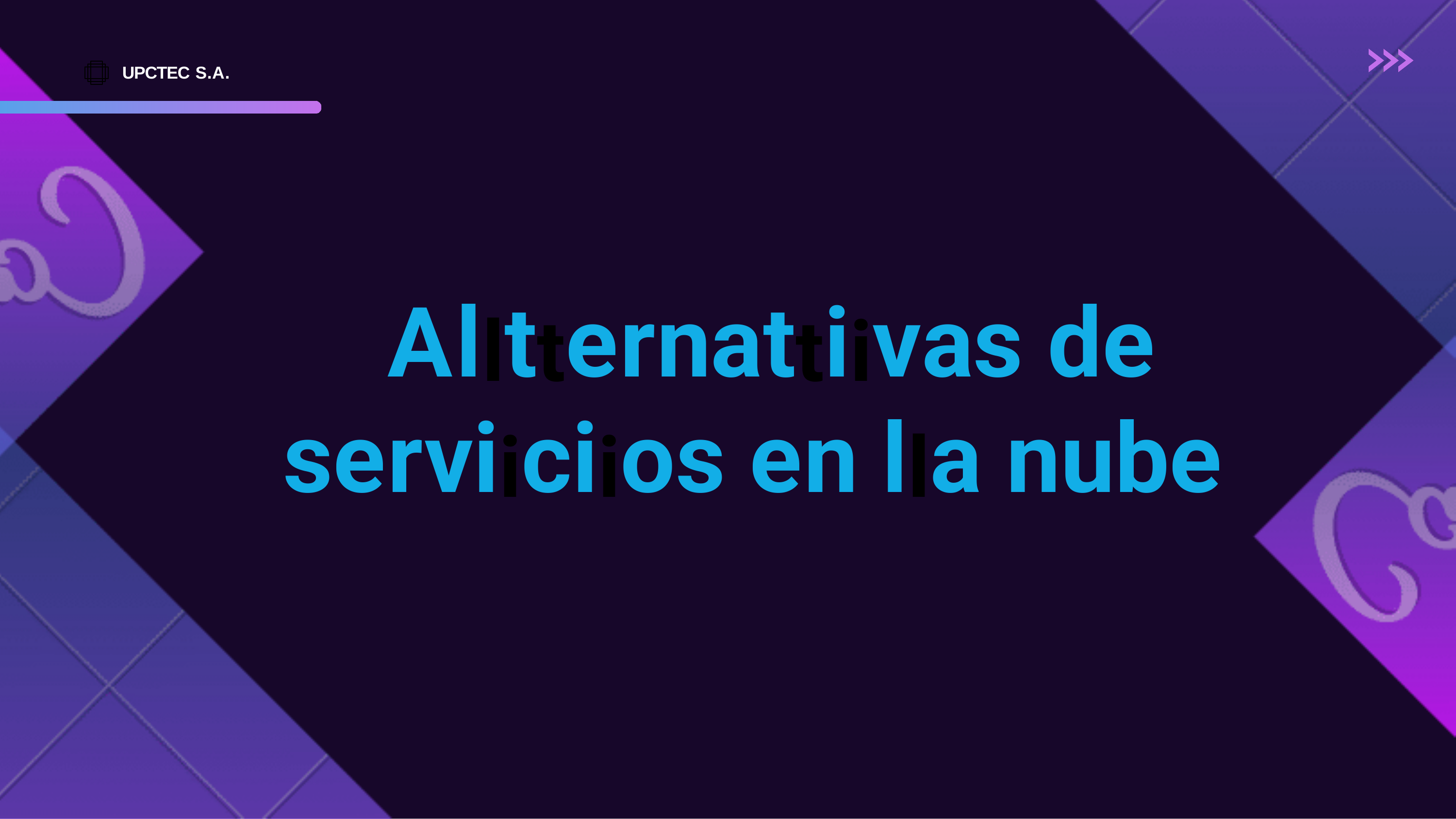

UPCTEC S.A.
# Alltternattiivas de  serviiciios en lla nube